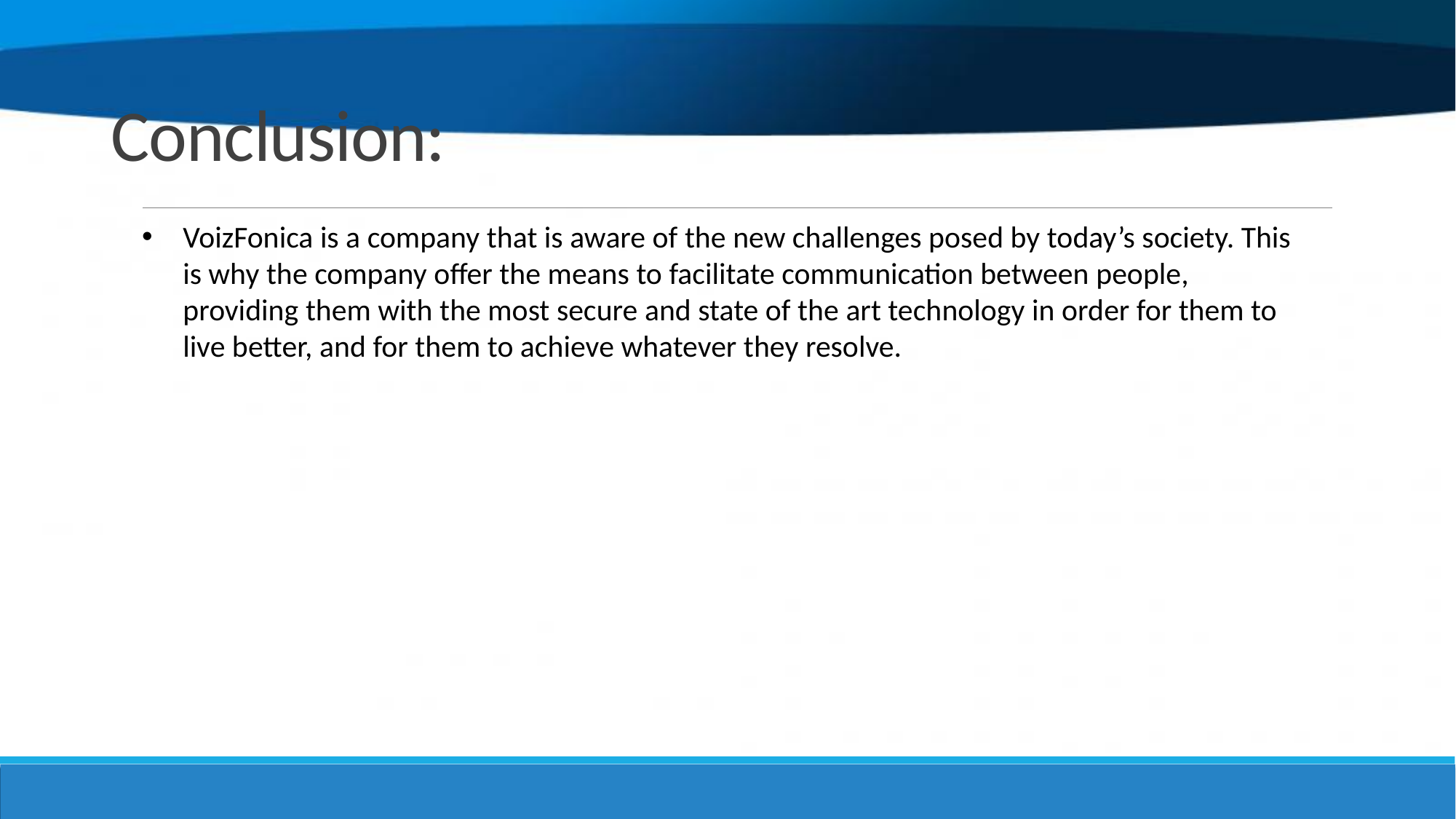

# Conclusion:
VoizFonica is a company that is aware of the new challenges posed by today’s society. This is why the company offer the means to facilitate communication between people, providing them with the most secure and state of the art technology in order for them to live better, and for them to achieve whatever they resolve.